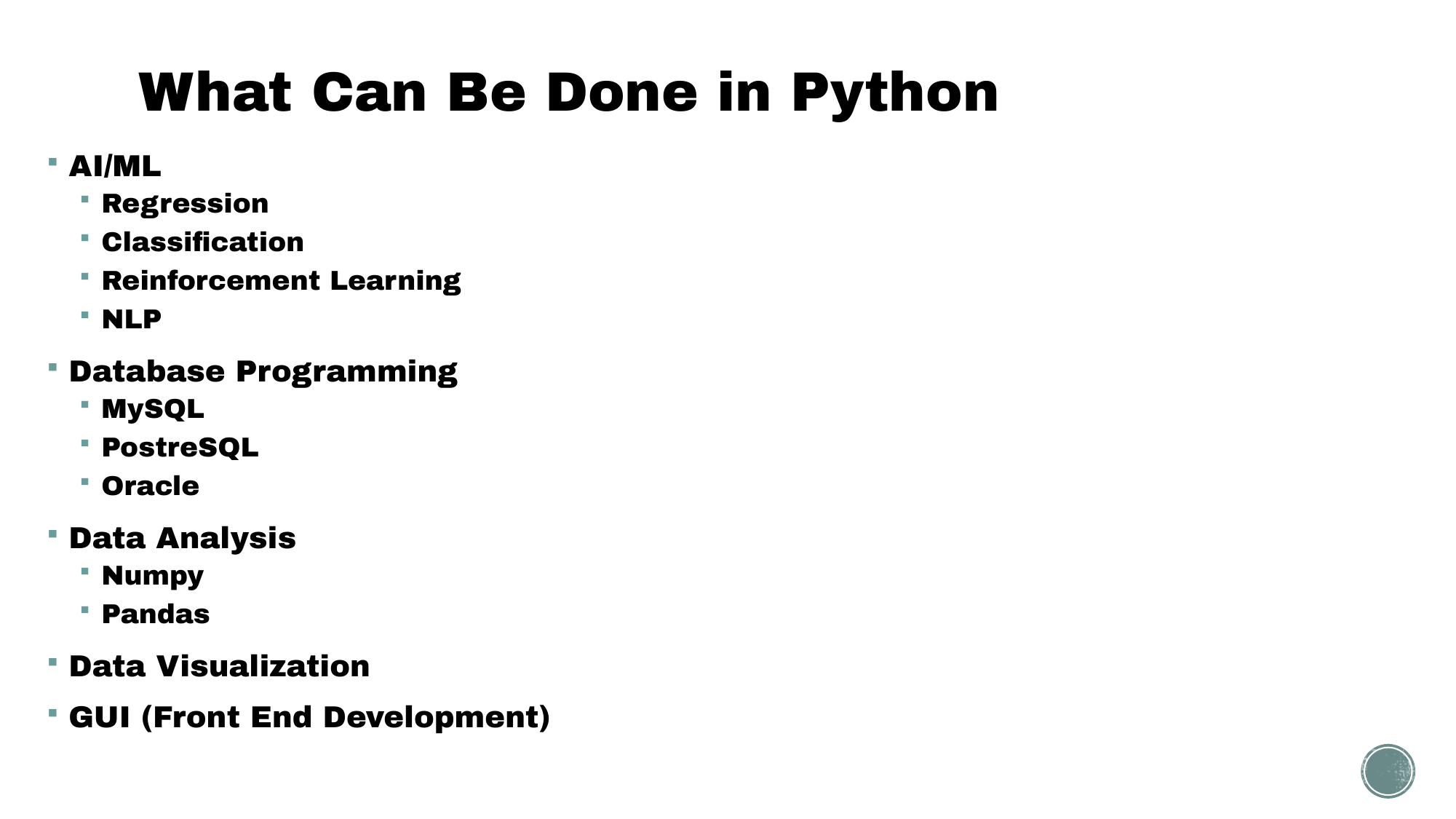

# What Can Be Done in Python
AI/ML
Regression
Classification
Reinforcement Learning
NLP
Database Programming
MySQL
PostreSQL
Oracle
Data Analysis
Numpy
Pandas
Data Visualization
GUI (Front End Development)